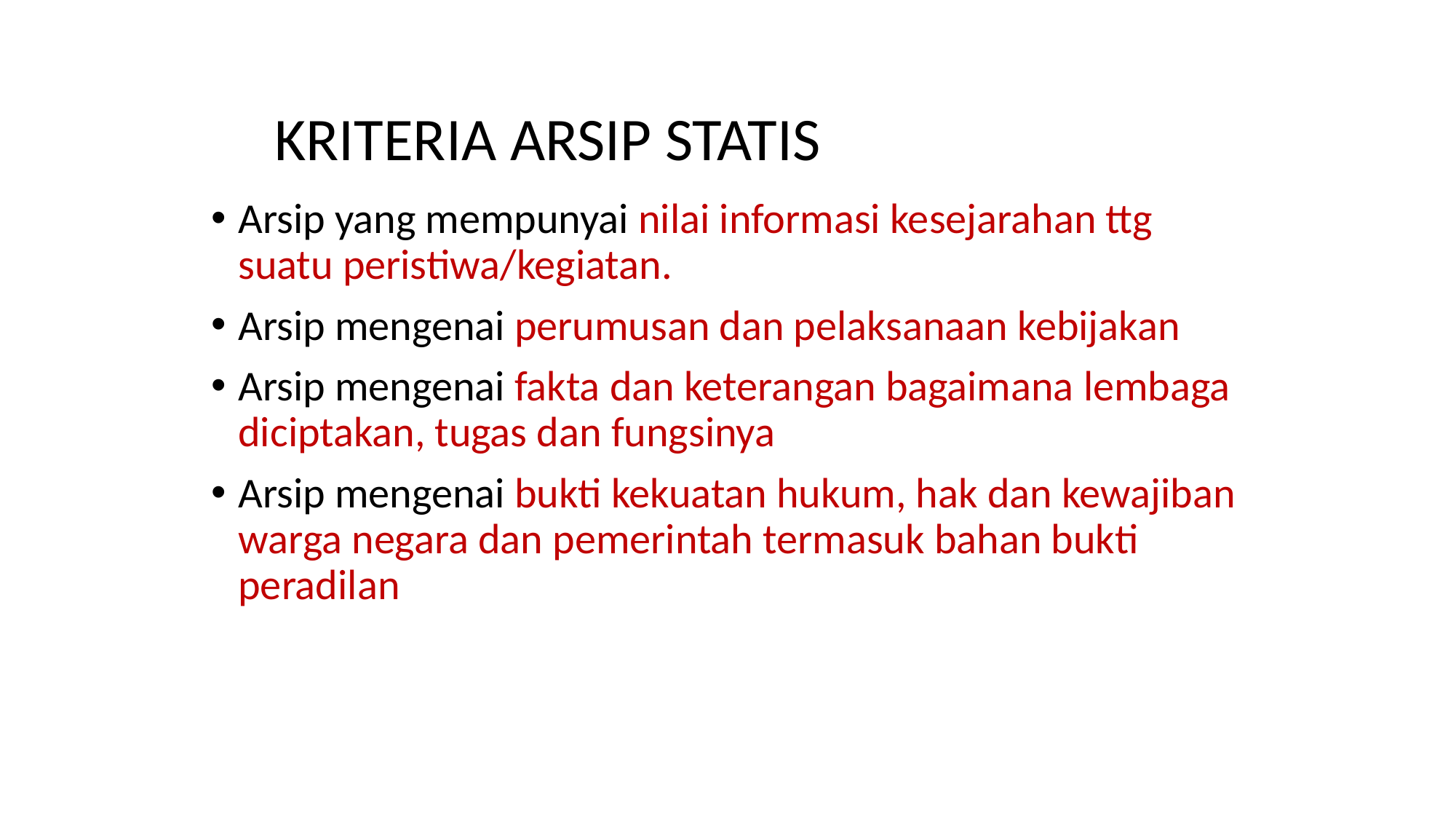

# KRITERIA ARSIP STATIS
Arsip yang mempunyai nilai informasi kesejarahan ttg suatu peristiwa/kegiatan.
Arsip mengenai perumusan dan pelaksanaan kebijakan
Arsip mengenai fakta dan keterangan bagaimana lembaga diciptakan, tugas dan fungsinya
Arsip mengenai bukti kekuatan hukum, hak dan kewajiban warga negara dan pemerintah termasuk bahan bukti peradilan